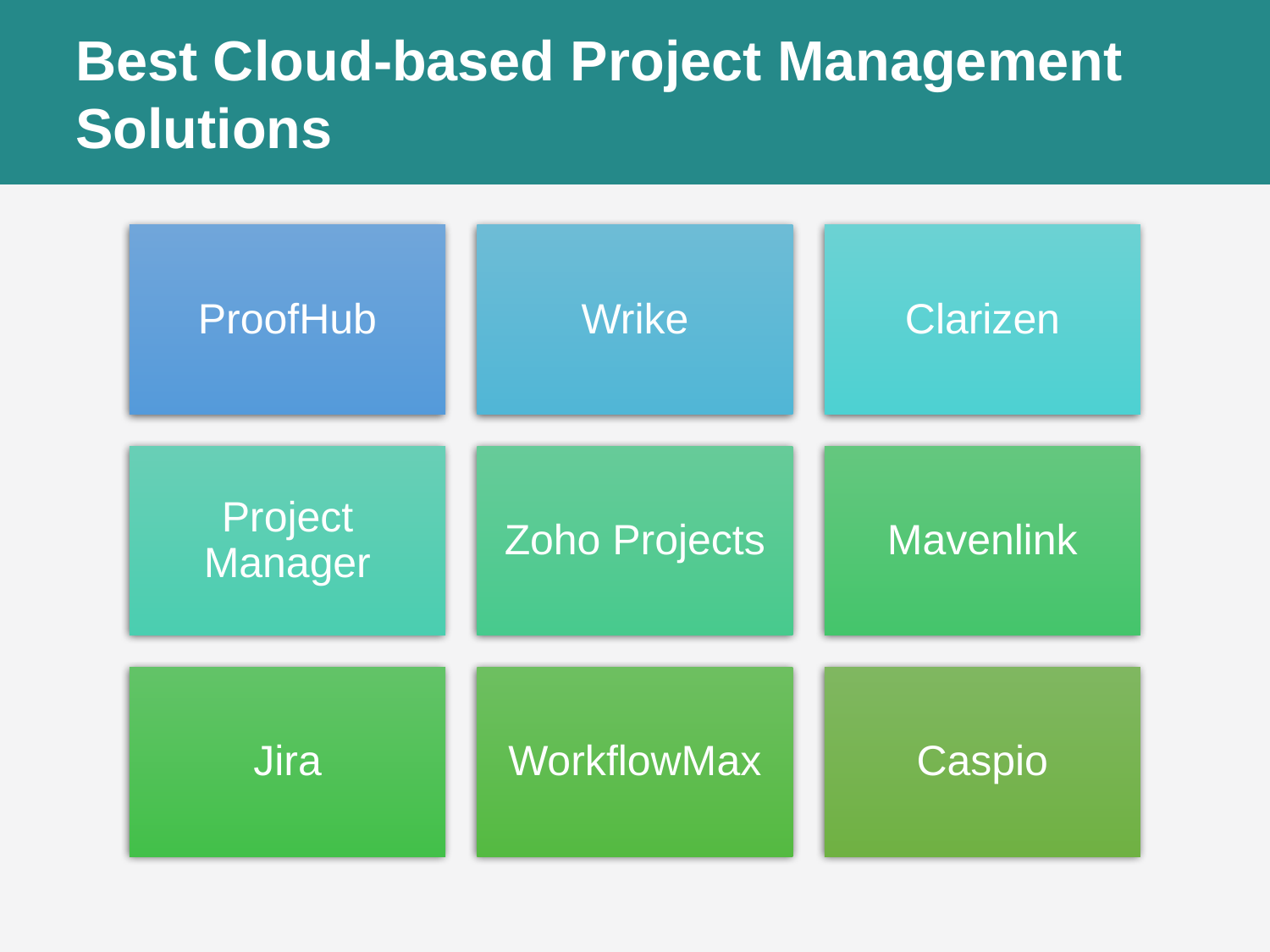

# Best Cloud-based Project Management Solutions
ProofHub
Wrike
Clarizen
Project Manager
Zoho Projects
Mavenlink
Jira
WorkflowMax
Caspio